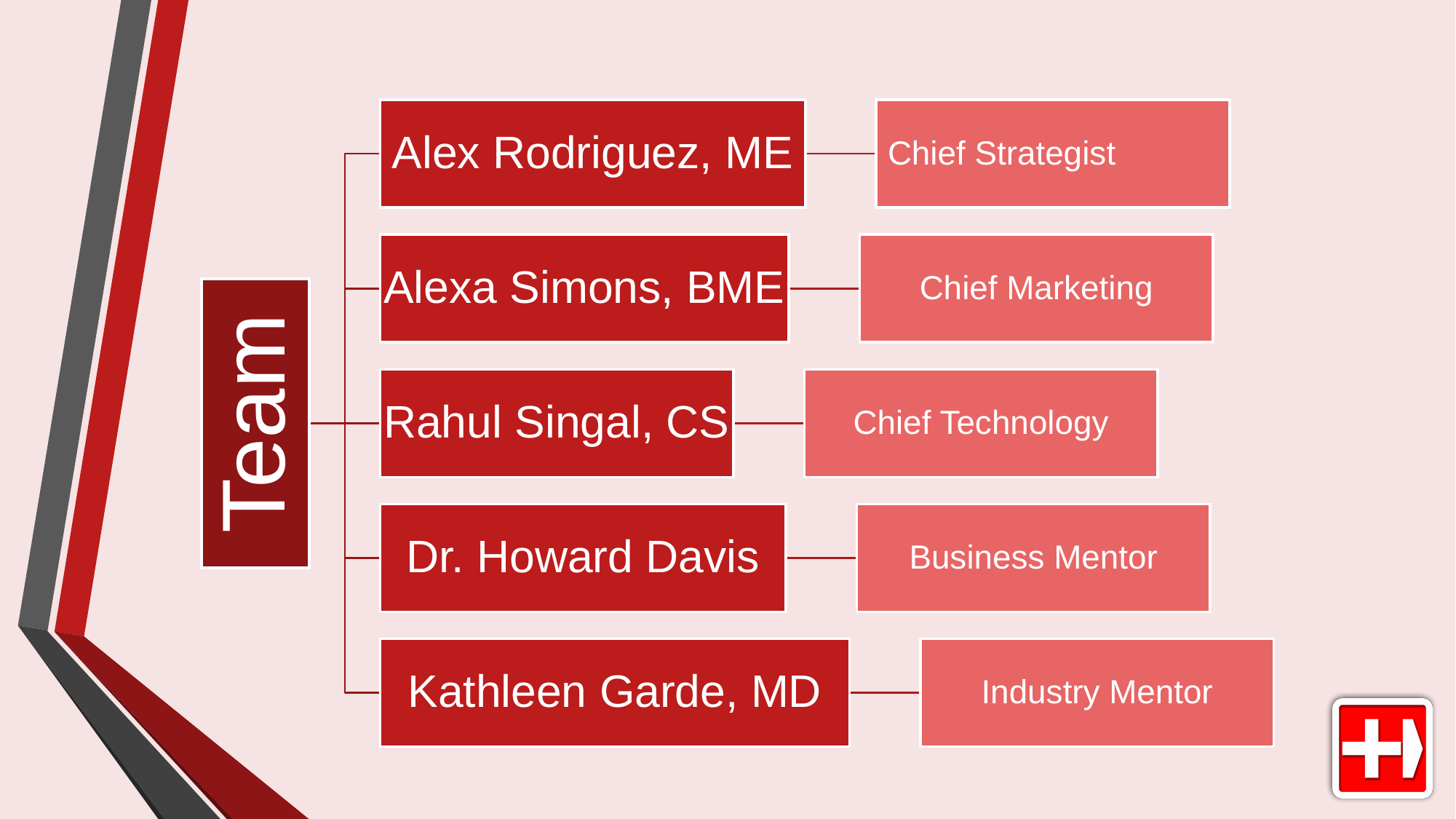

Team
Alex Rodriguez, ME
Chief Strategist
Alexa Simons, BME
Chief Marketing
Rahul Singal, CS
Chief Technology
Dr. Howard Davis
Business Mentor
Kathleen Garde, MD
Industry Mentor